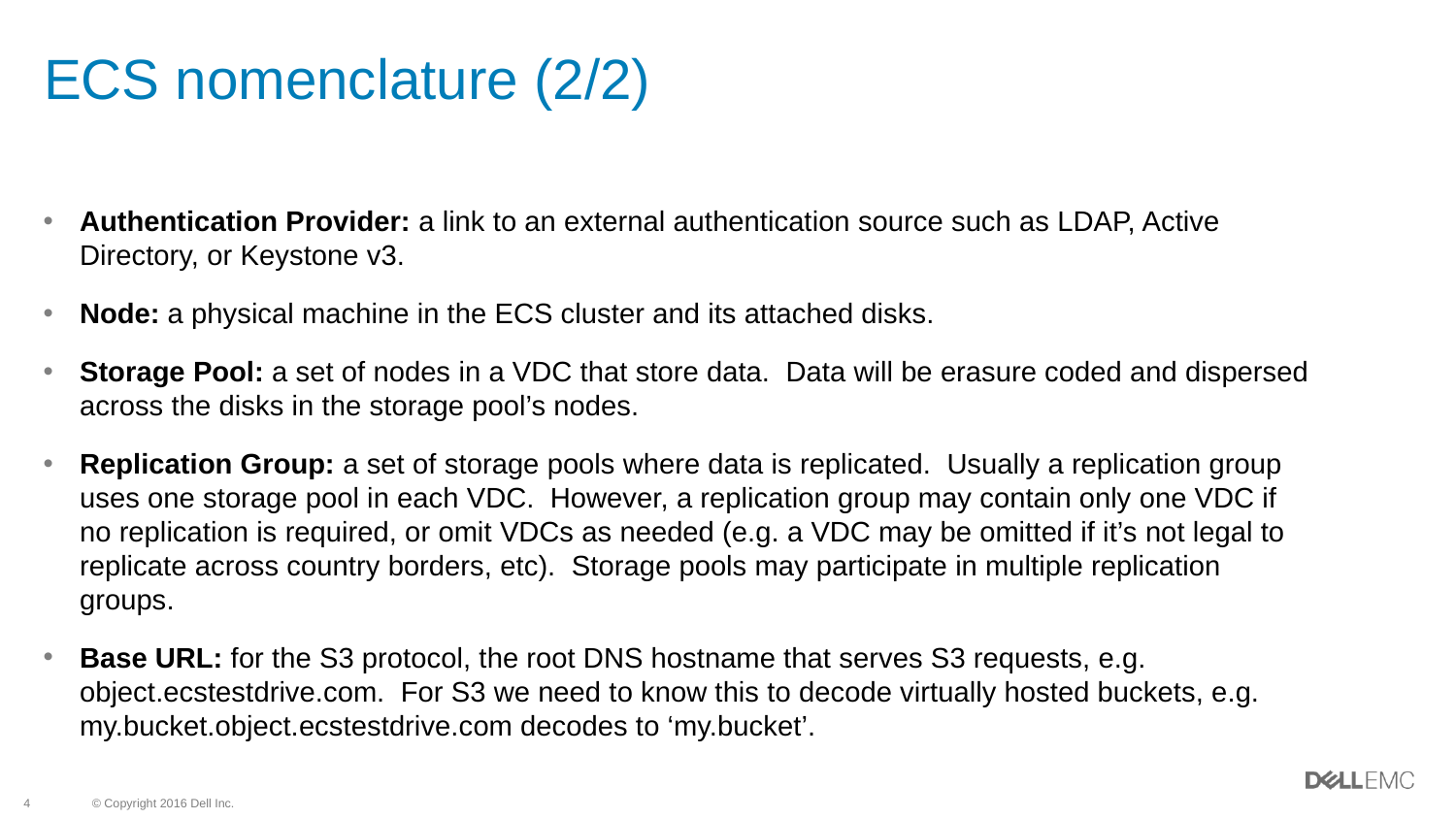

# ECS nomenclature (2/2)
Authentication Provider: a link to an external authentication source such as LDAP, Active Directory, or Keystone v3.
Node: a physical machine in the ECS cluster and its attached disks.
Storage Pool: a set of nodes in a VDC that store data.  Data will be erasure coded and dispersed across the disks in the storage pool’s nodes.
Replication Group: a set of storage pools where data is replicated.  Usually a replication group uses one storage pool in each VDC.  However, a replication group may contain only one VDC if no replication is required, or omit VDCs as needed (e.g. a VDC may be omitted if it’s not legal to replicate across country borders, etc).  Storage pools may participate in multiple replication groups.
Base URL: for the S3 protocol, the root DNS hostname that serves S3 requests, e.g. object.ecstestdrive.com.  For S3 we need to know this to decode virtually hosted buckets, e.g. my.bucket.object.ecstestdrive.com decodes to ‘my.bucket’.